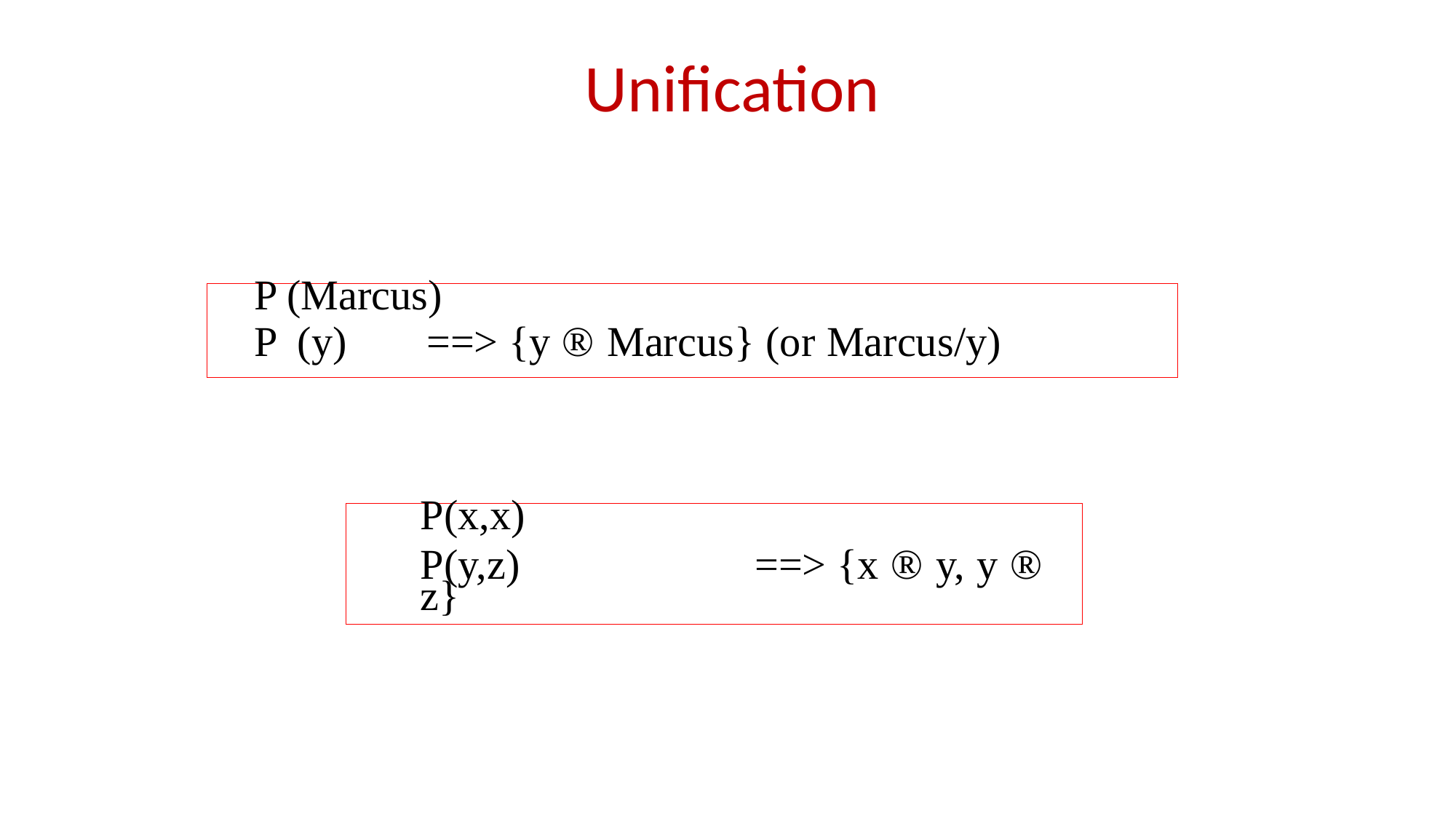

# Unification
P (Marcus)
P  (y)	      ==> {y → Marcus} (or Marcus/y)

P(x,x)
P(y,z)	     ==> {x → y, y → z}